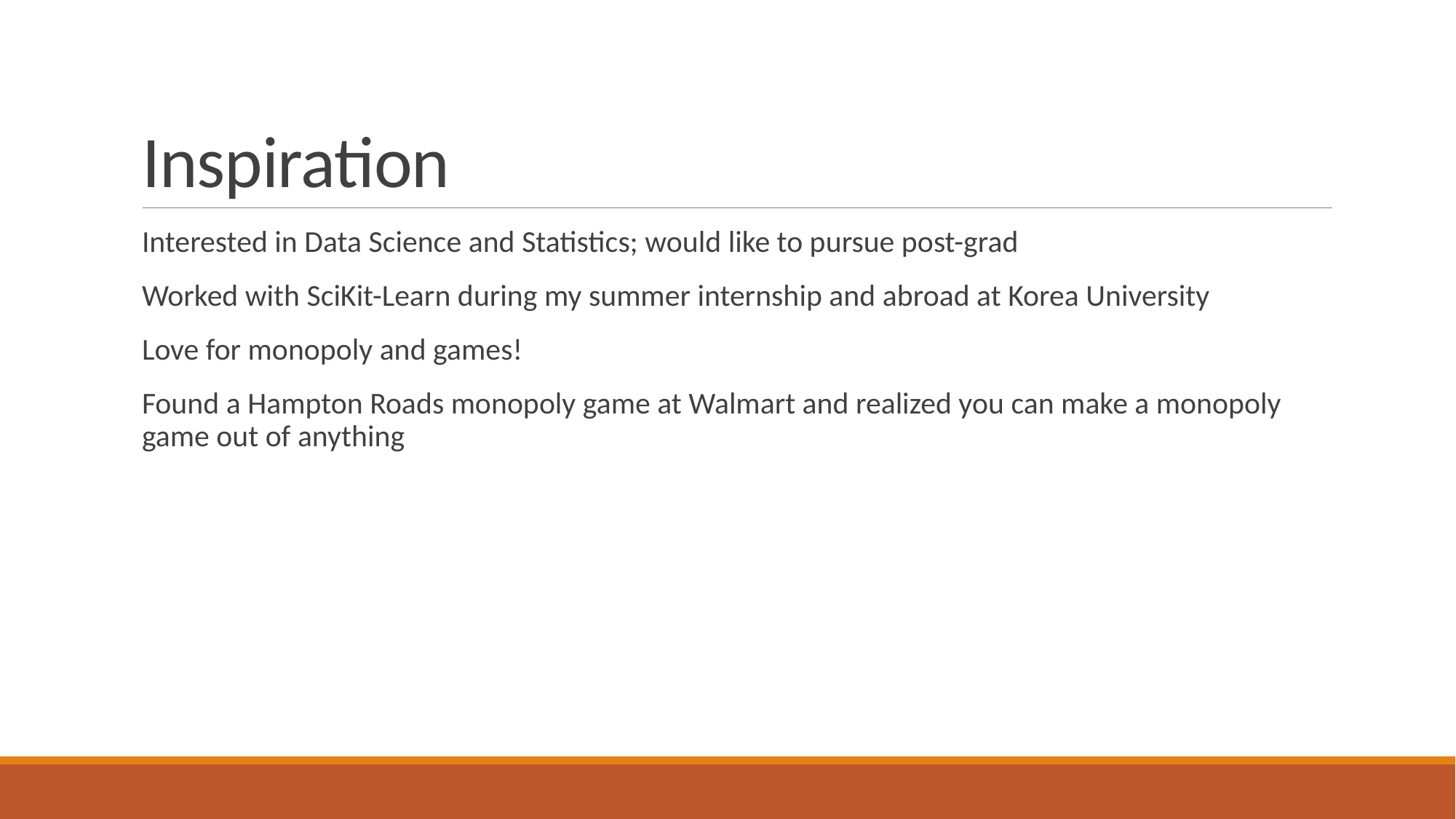

# Inspiration
Interested in Data Science and Statistics; would like to pursue post-grad
Worked with SciKit-Learn during my summer internship and abroad at Korea University
Love for monopoly and games!
Found a Hampton Roads monopoly game at Walmart and realized you can make a monopoly game out of anything